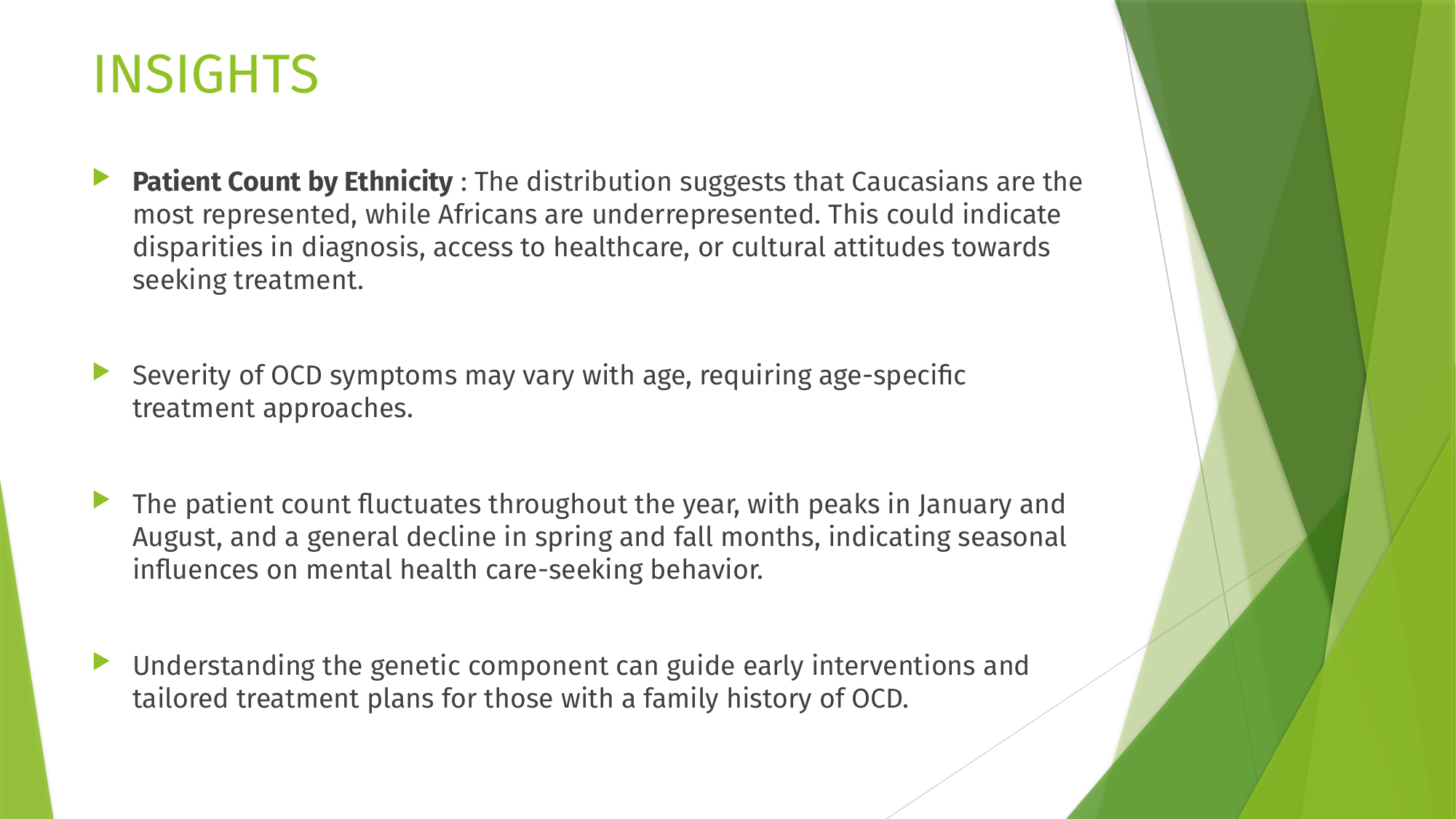

# INSIGHTS
Patient Count by Ethnicity : The distribution suggests that Caucasians are the most represented, while Africans are underrepresented. This could indicate disparities in diagnosis, access to healthcare, or cultural attitudes towards seeking treatment.

Severity of OCD symptoms may vary with age, requiring age-specific treatment approaches.

The patient count fluctuates throughout the year, with peaks in January and August, and a general decline in spring and fall months, indicating seasonal influences on mental health care-seeking behavior.

Understanding the genetic component can guide early interventions and tailored treatment plans for those with a family history of OCD.